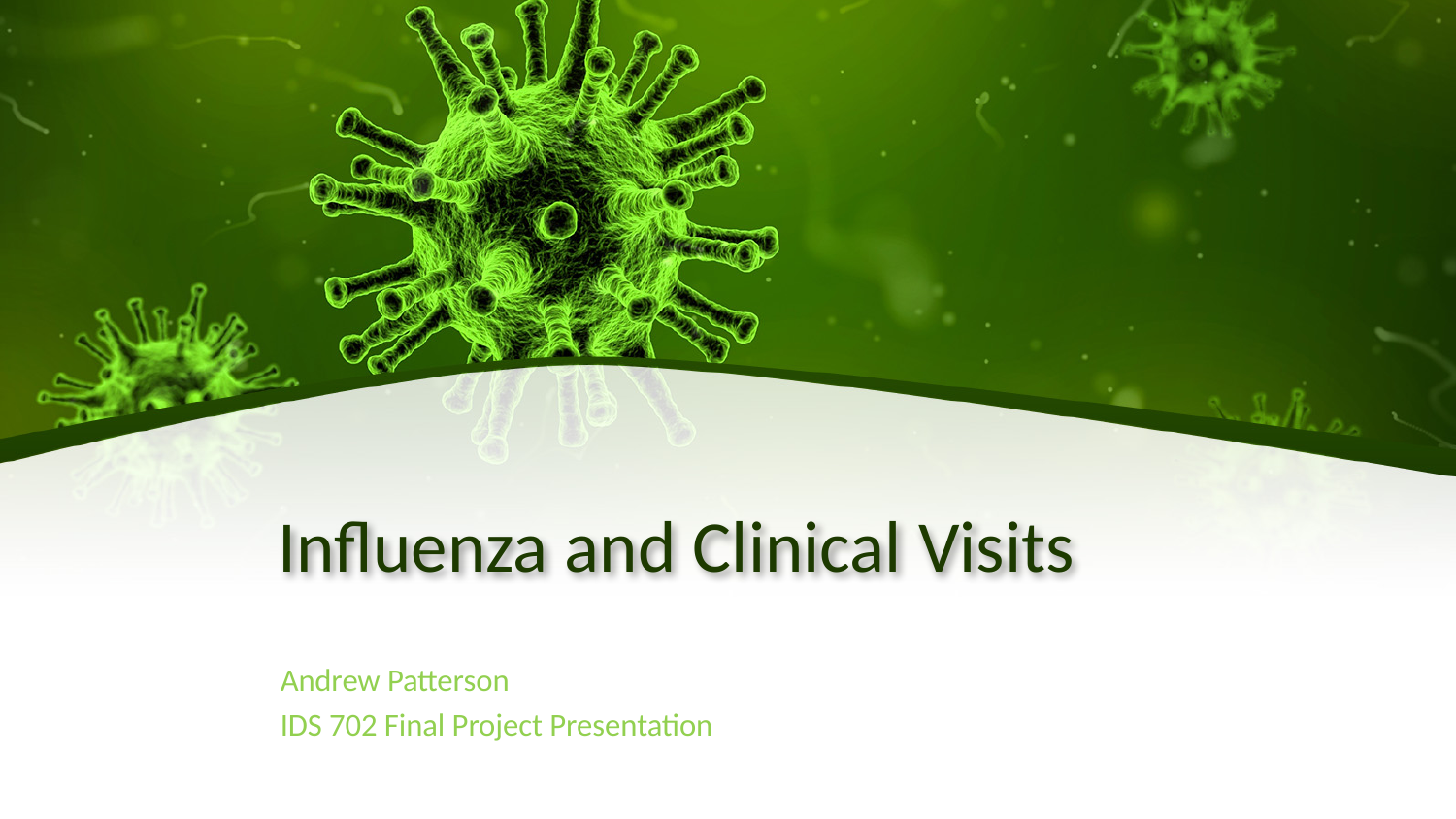

# Influenza and Clinical Visits
Andrew Patterson
IDS 702 Final Project Presentation